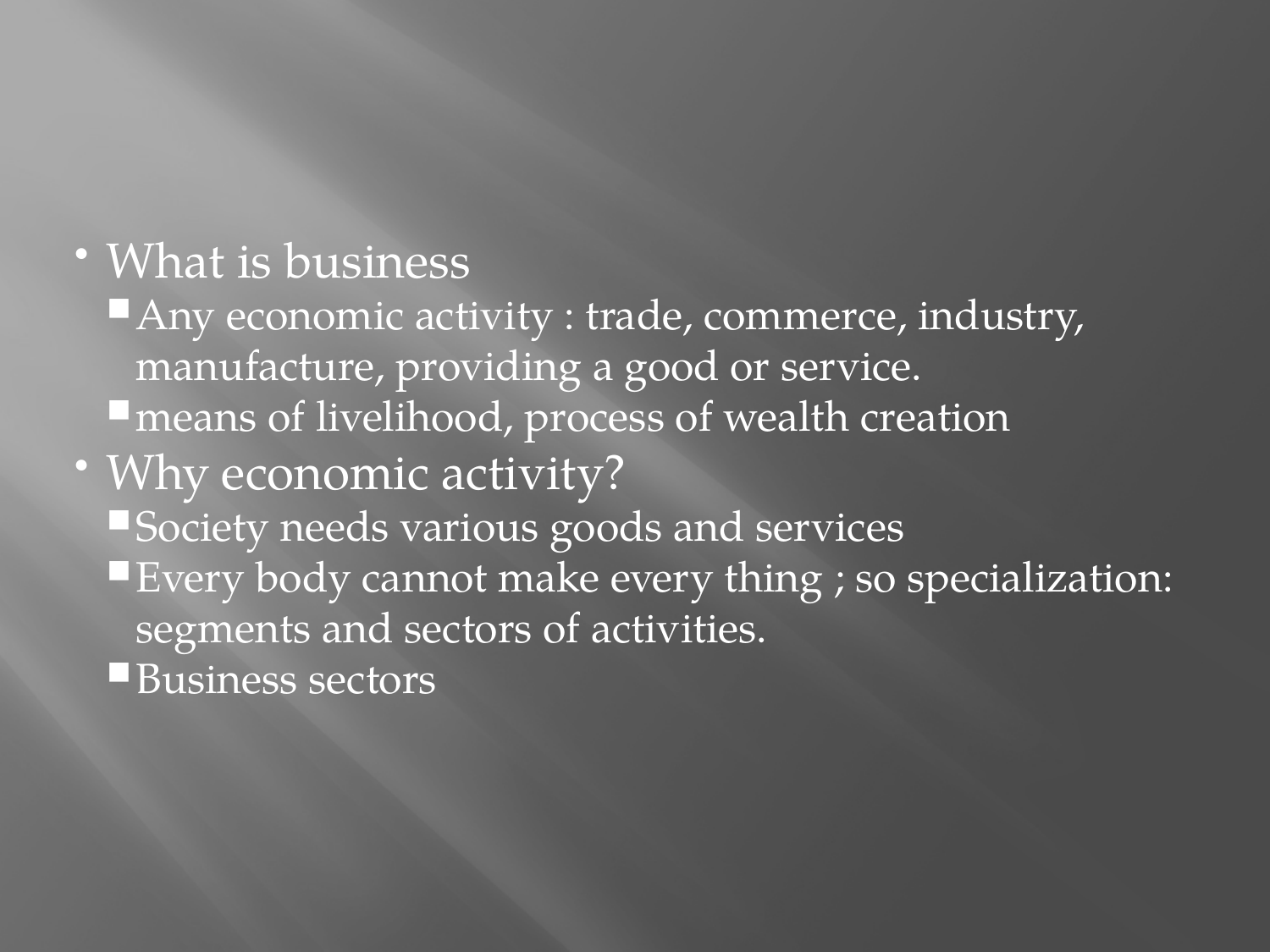

What is business
Any economic activity : trade, commerce, industry, manufacture, providing a good or service.
means of livelihood, process of wealth creation
Why economic activity?
Society needs various goods and services
Every body cannot make every thing ; so specialization: segments and sectors of activities.
Business sectors